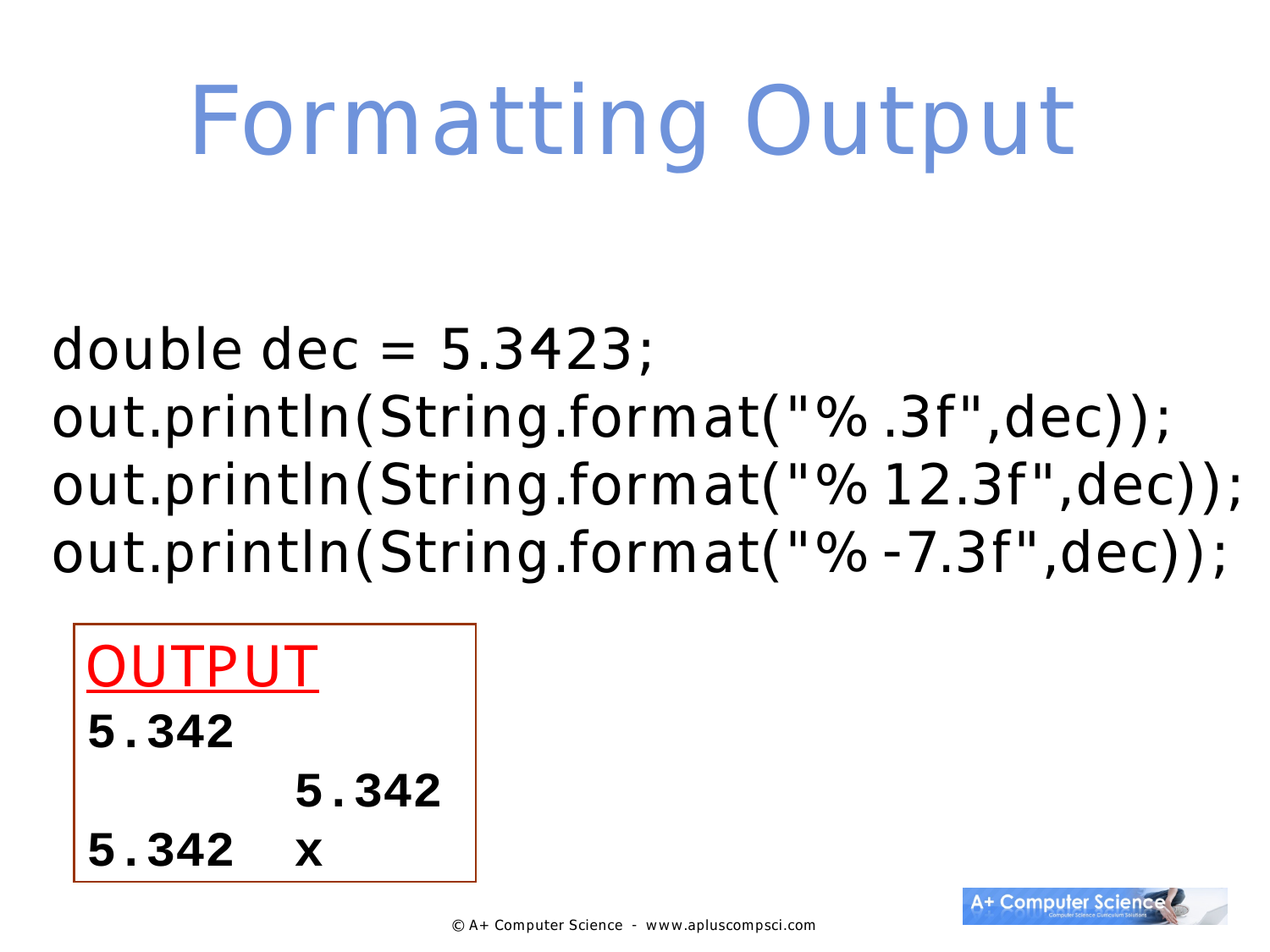

Formatting Output
double dec = 5.3423;
out.println(String.format("%.3f",dec));
out.println(String.format("%12.3f",dec));
out.println(String.format("%-7.3f",dec));
OUTPUT
5.342
       5.342
5.342  x

© A+ Computer Science  -  www.apluscompsci.com